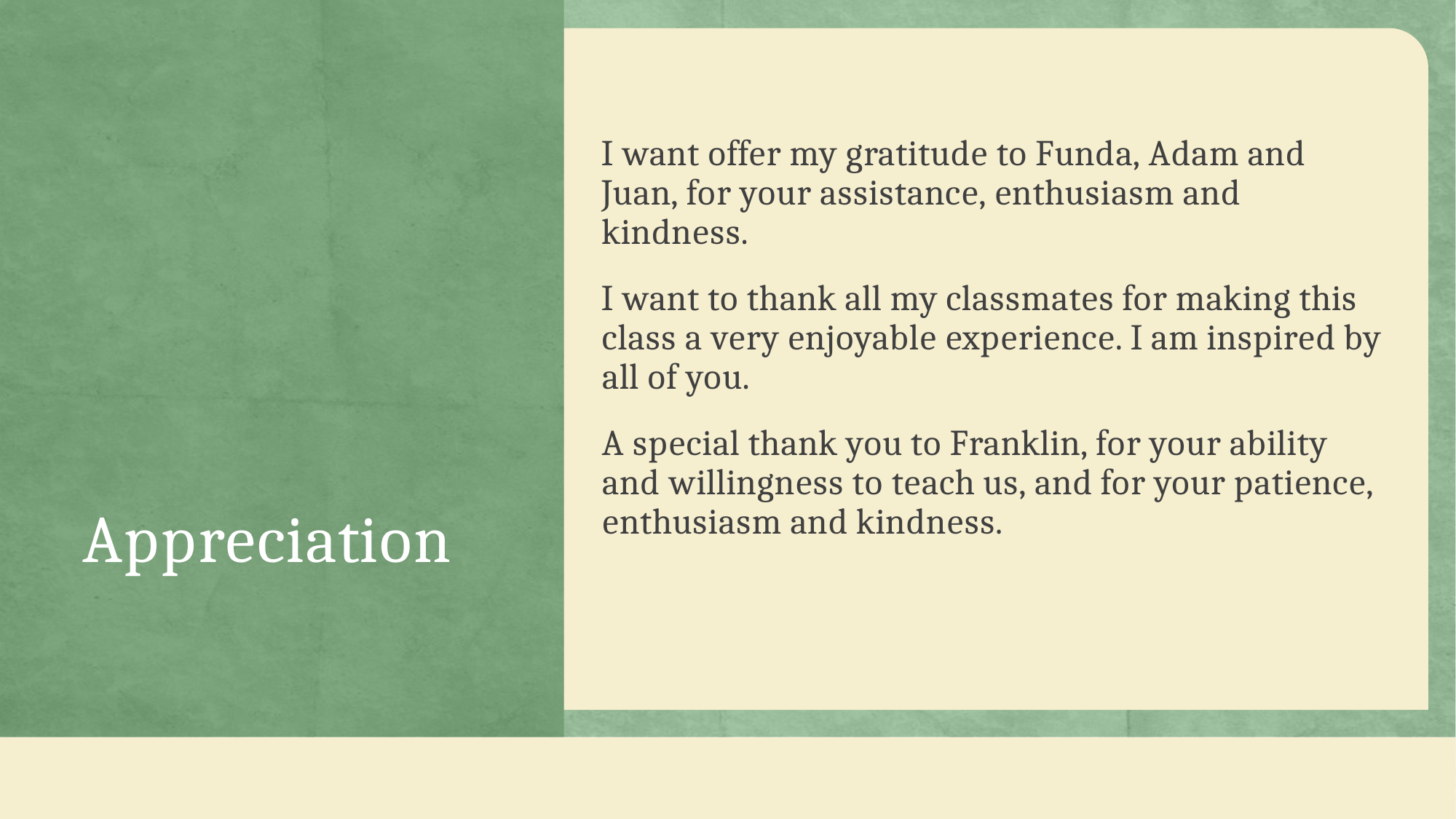

# Appreciation
I want offer my gratitude to Funda, Adam and Juan, for your assistance, enthusiasm and kindness.
I want to thank all my classmates for making this class a very enjoyable experience. I am inspired by all of you.
A special thank you to Franklin, for your ability and willingness to teach us, and for your patience, enthusiasm and kindness.